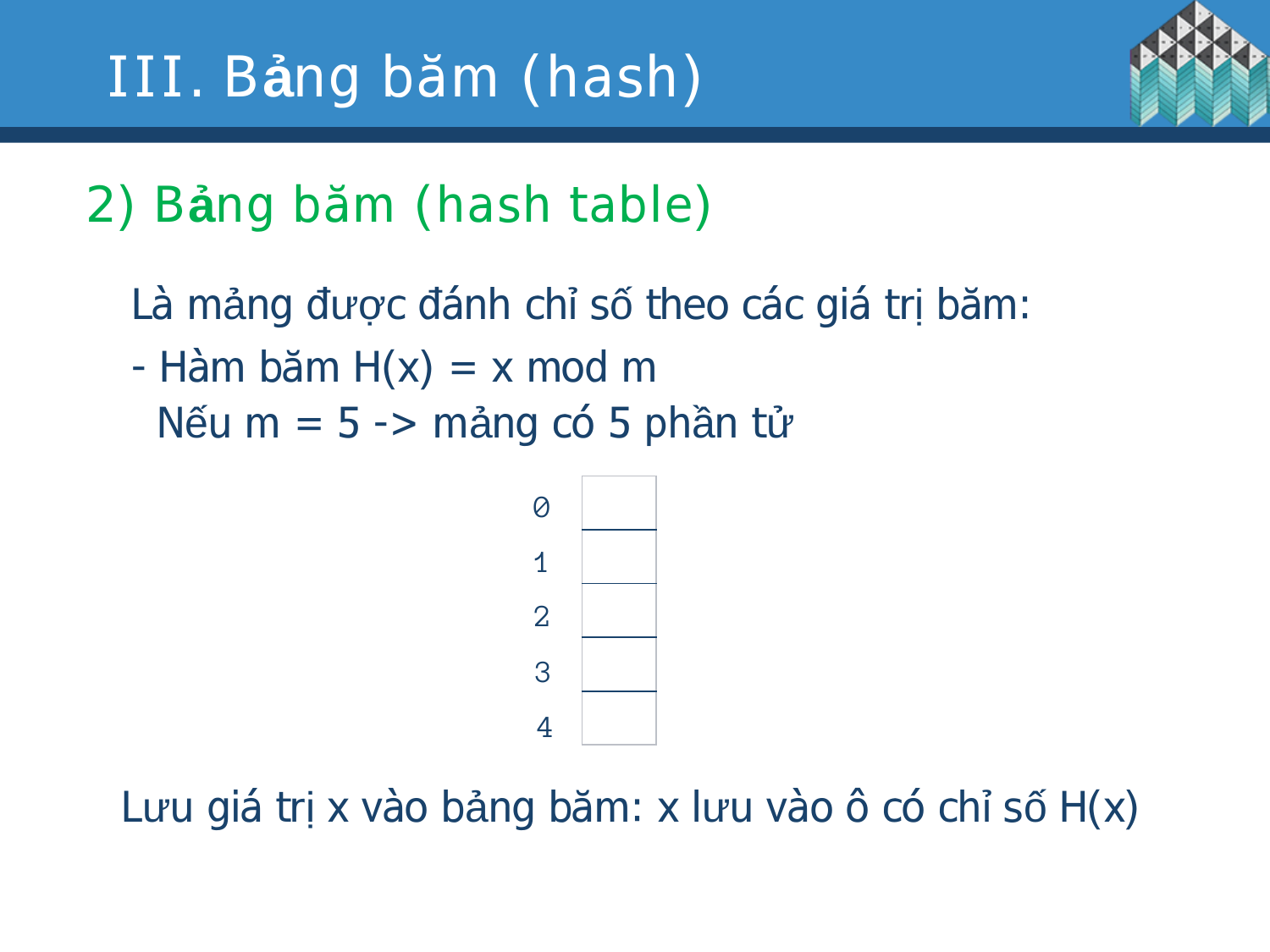

# III. Bảng băm (hash)
2) Bảng băm (hash table)
Là mảng được đánh chỉ số theo các giá trị băm:
- Hàm băm H(x) = x mod m
        Nếu m = 5 -> mảng có 5 phần tử

|  |
| --- |
|  |
|  |
|  |
|  |
0
1
2
3
4
Lưu giá trị x vào bảng băm: x lưu vào ô có chỉ số H(x)